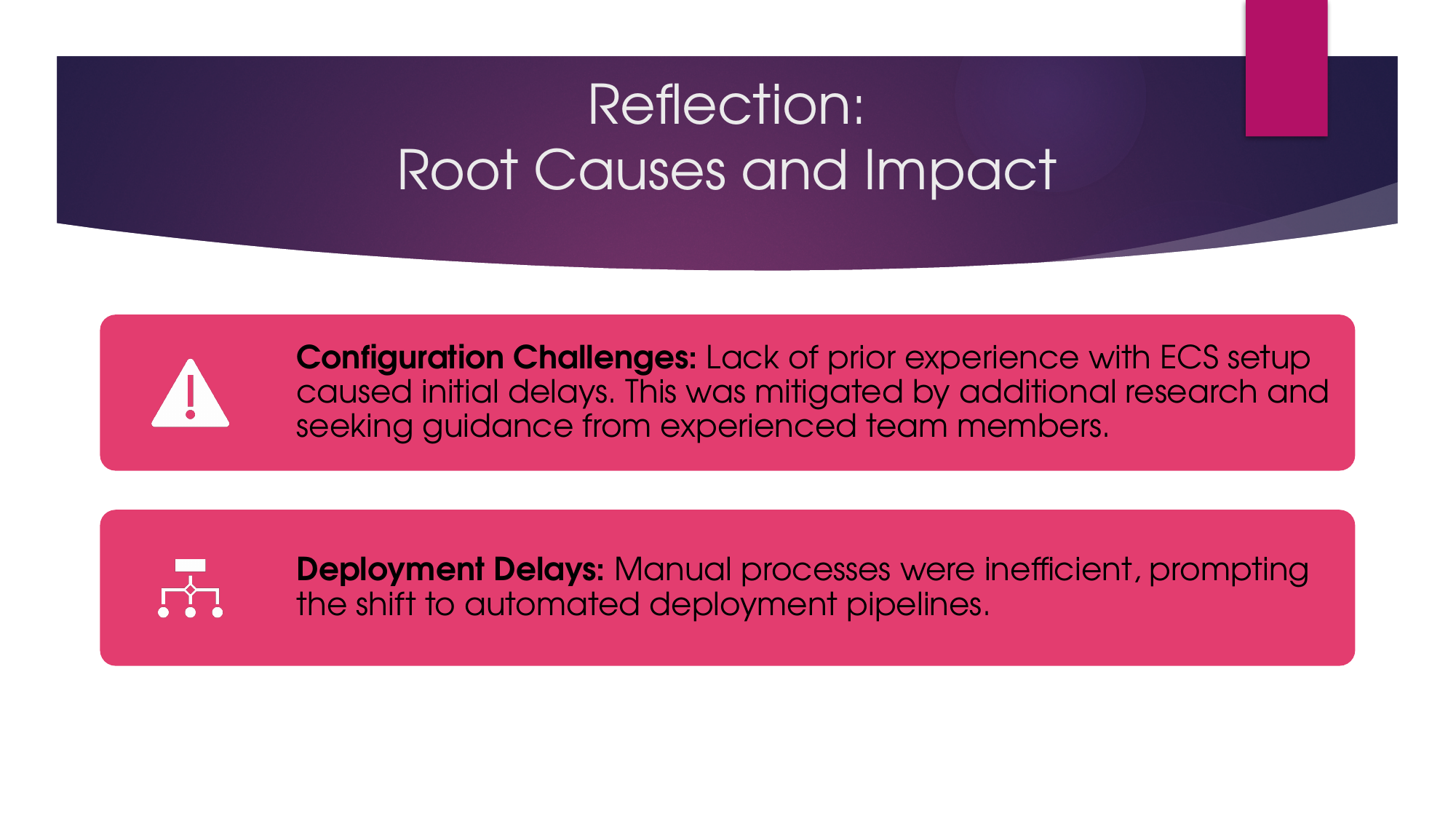

# Reflection: Root Causes and Impact
Configuration Challenges: Lack of prior experience with ECS setup caused initial delays. This was mitigated by additional research and seeking guidance from experienced team members.
Deployment Delays: Manual processes were inefficient, prompting the shift to automated deployment pipelines.